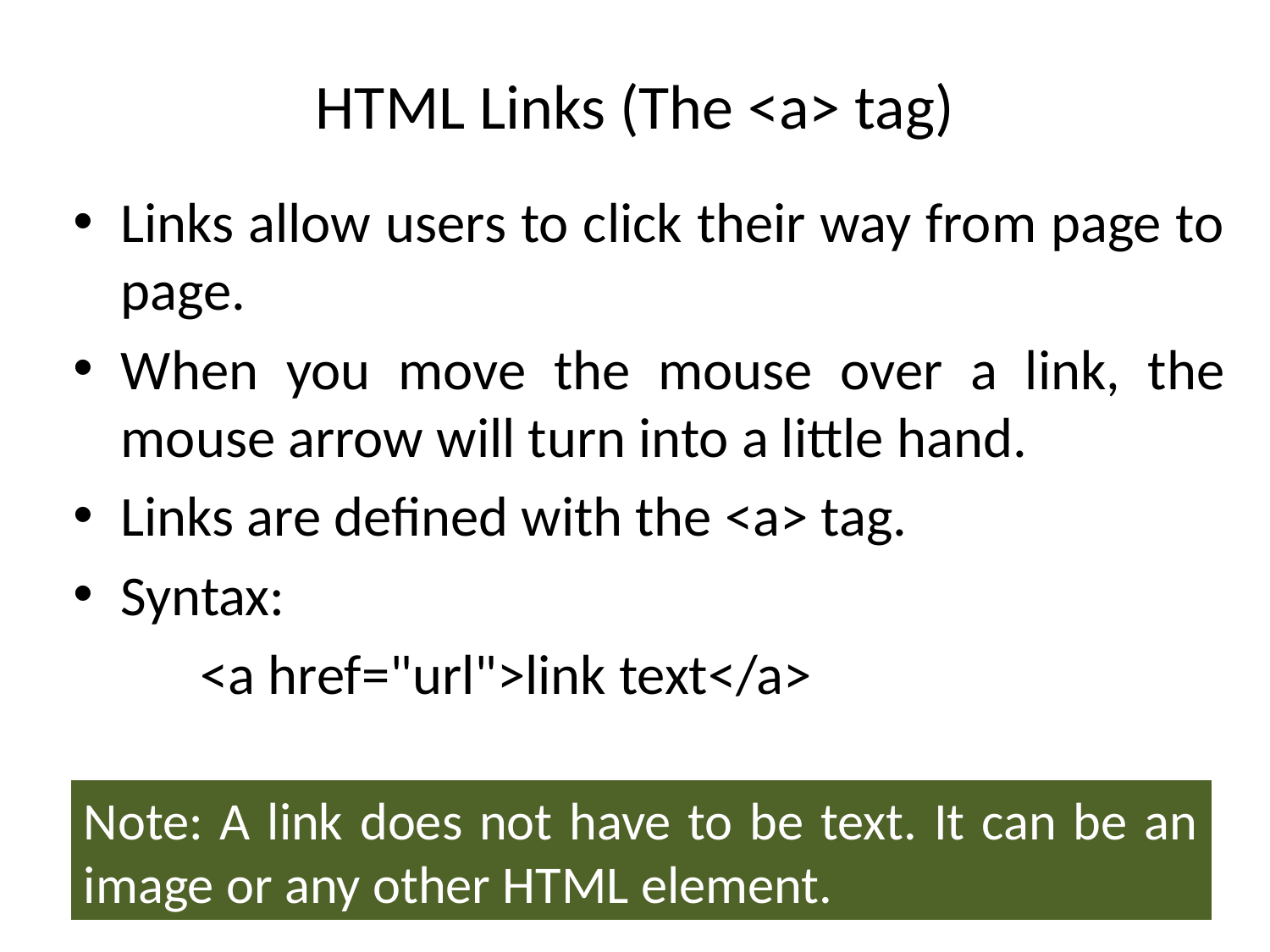

# HTML Links (The <a> tag)
Links allow users to click their way from page to page.
When you move the mouse over a link, the mouse arrow will turn into a little hand.
Links are defined with the <a> tag.
Syntax:
	<a href="url">link text</a>

Note: A link does not have to be text. It can be an image or any other HTML element.